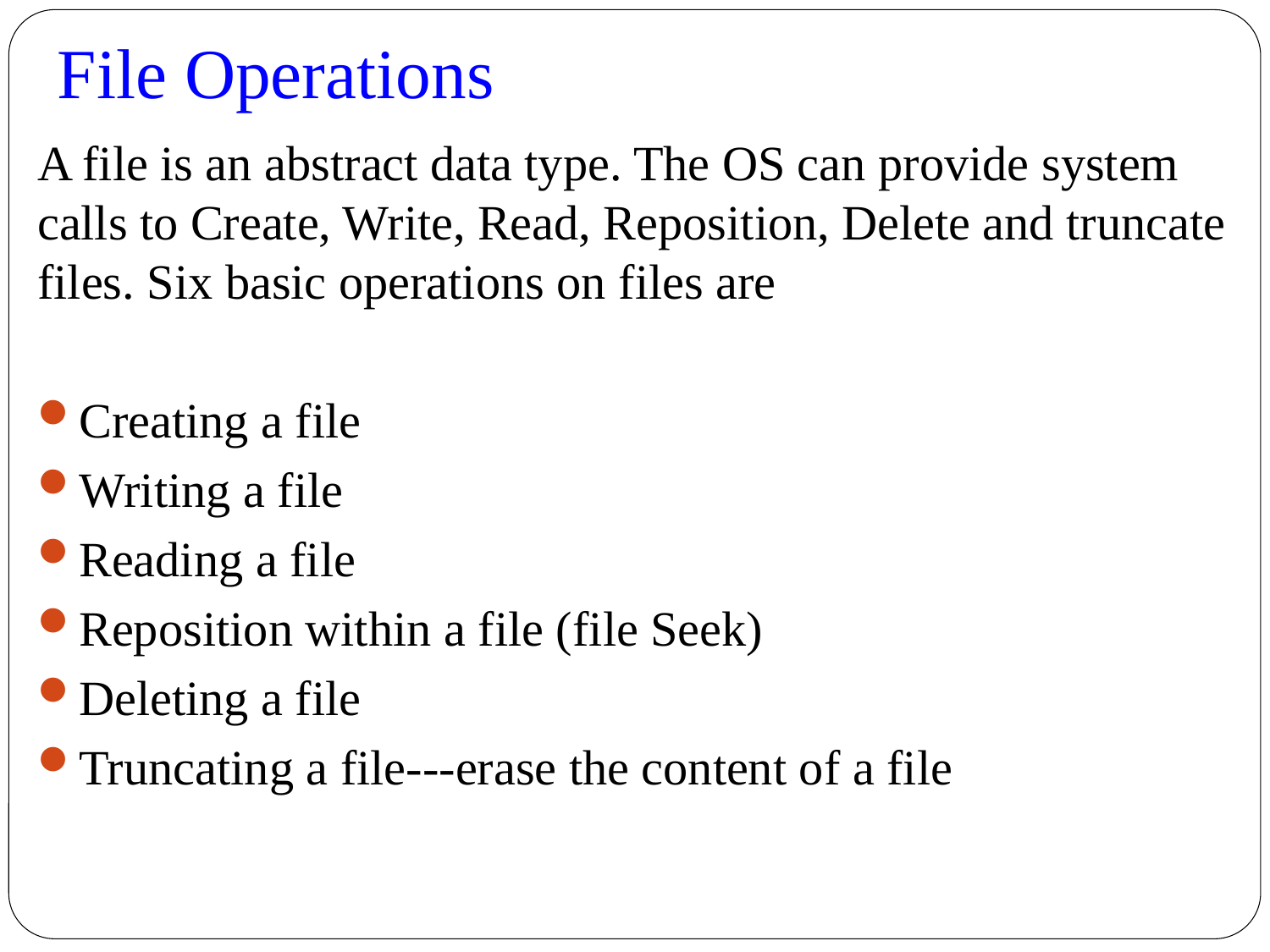

File Operations
A file is an abstract data type. The OS can provide system calls to Create, Write, Read, Reposition, Delete and truncate files. Six basic operations on files are

Creating a file
Writing a file
Reading a file
Reposition within a file (file Seek)
Deleting a file
Truncating a file---erase the content of a file